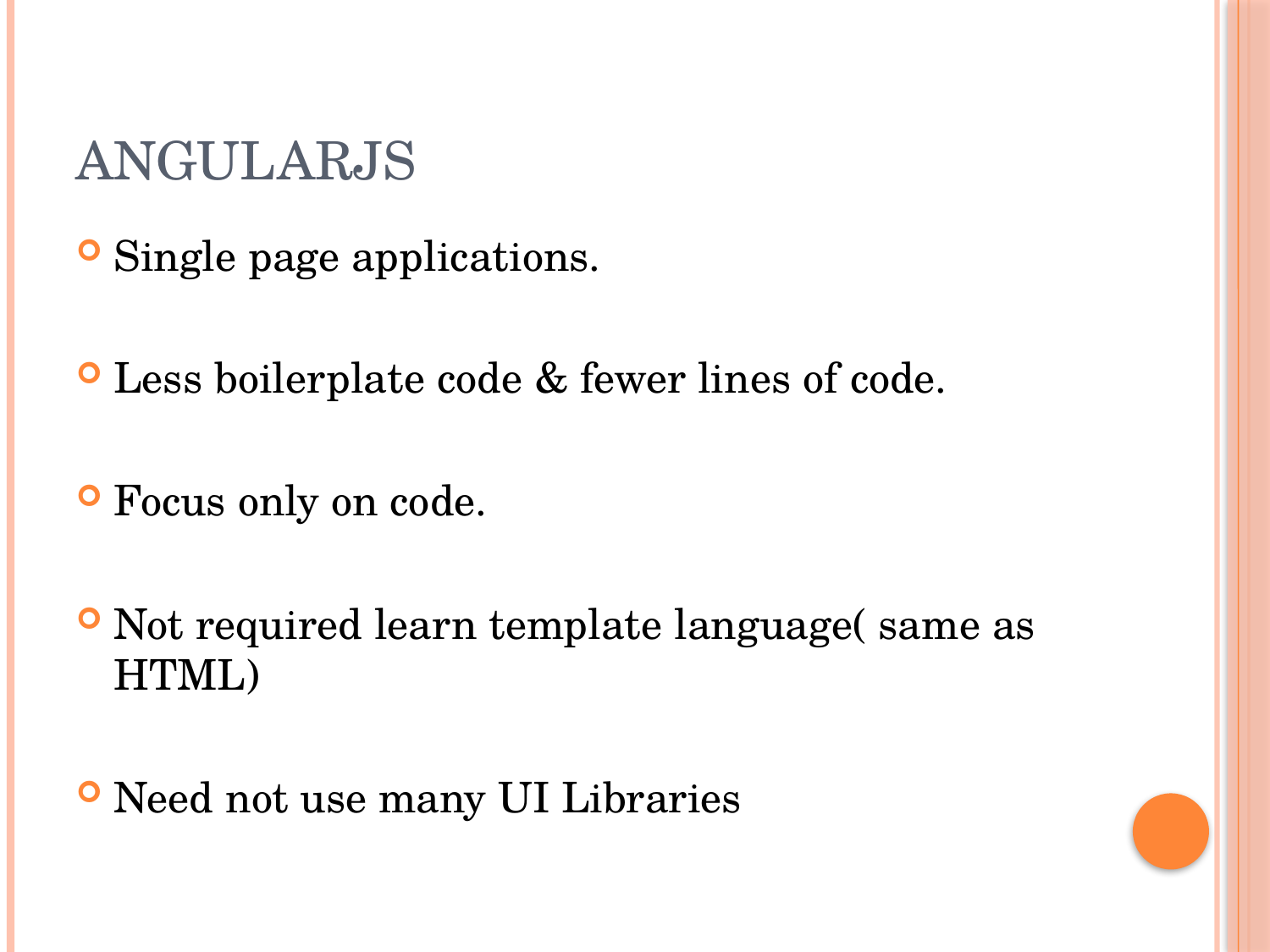

# angularjs
Single page applications.

Less boilerplate code & fewer lines of code.

Focus only on code.

Not required learn template language( same as HTML)

Need not use many UI Libraries